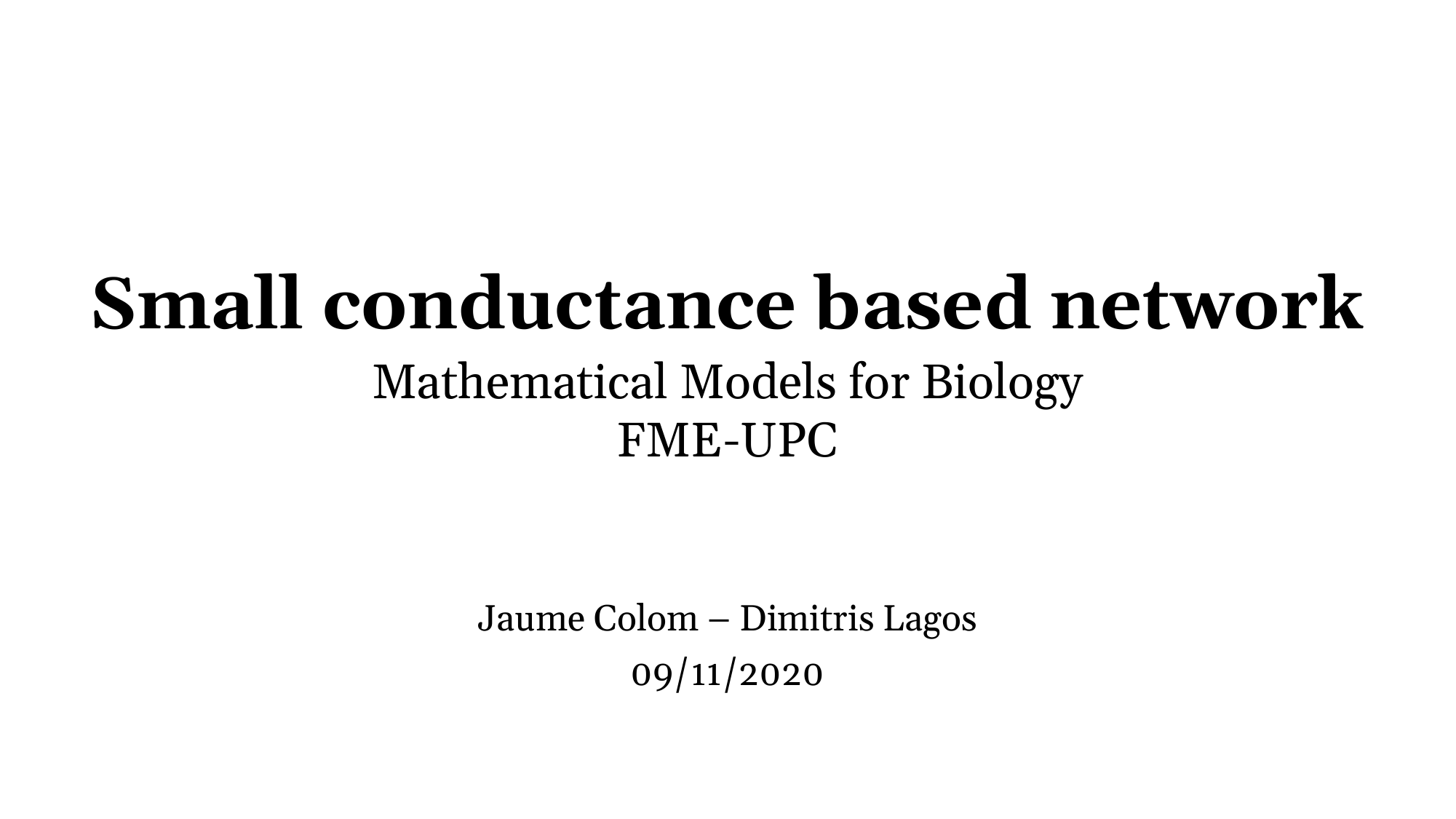

# Small conductance based network
Mathematical Models for Biology
FME-UPC
Jaume Colom – Dimitris Lagos
09/11/2020